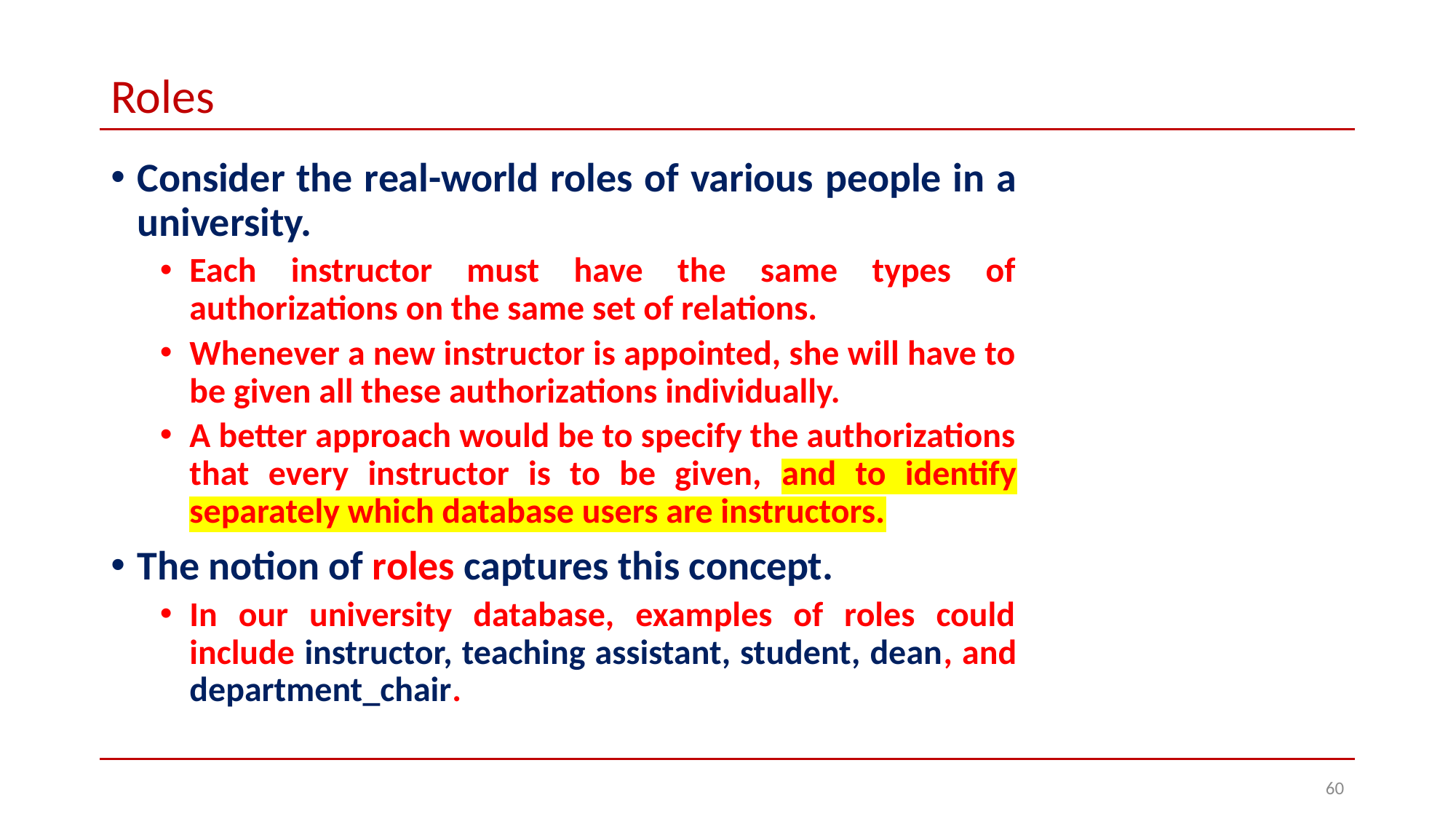

# Roles
Consider the real-world roles of various people in a university.
Each instructor must have the same types of authorizations on the same set of relations.
Whenever a new instructor is appointed, she will have to be given all these authorizations individually.
A better approach would be to specify the authorizations that every instructor is to be given, and to identify separately which database users are instructors.
The notion of roles captures this concept.
In our university database, examples of roles could include instructor, teaching assistant, student, dean, and department_chair.
60